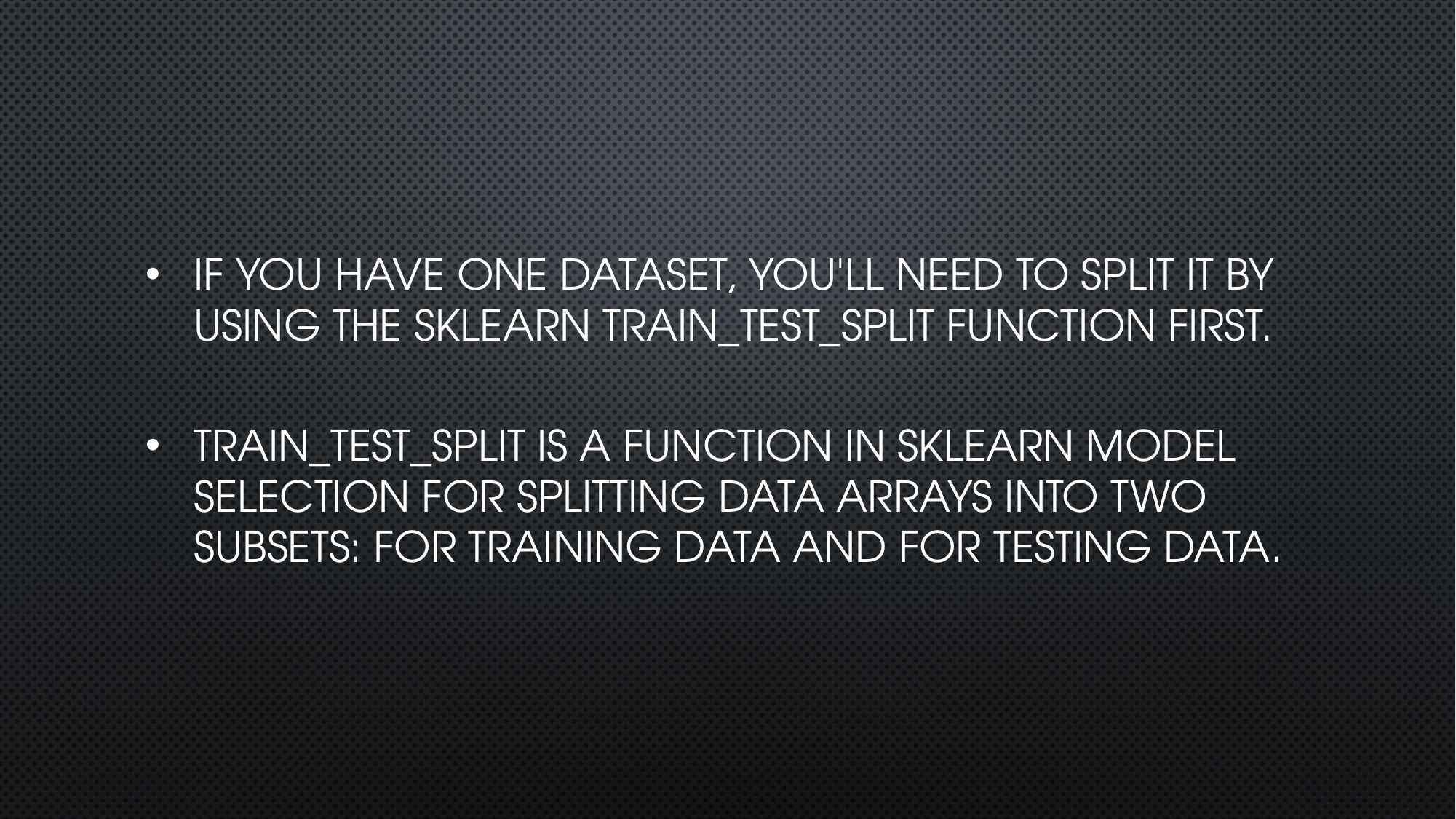

#
If you have one dataset, you'll need to split it by using the Sklearn train_test_split function first.

train_test_split is a function in Sklearn model selection for splitting data arrays into two subsets: for training data and for testing data.